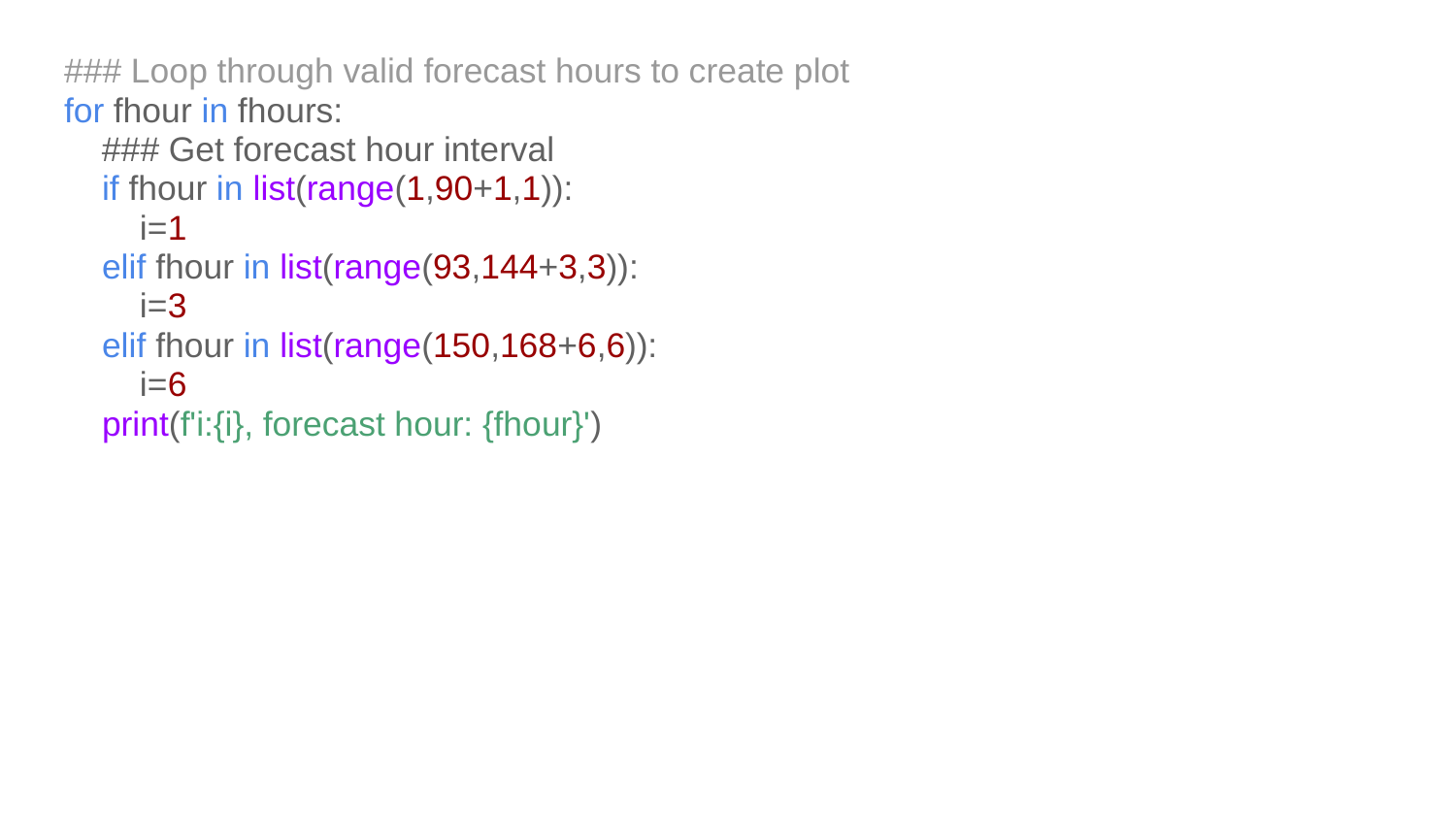

### Loop through valid forecast hours to create plot for fhour in fhours: ### Get forecast hour interval if fhour in list(range(1,90+1,1)): i=1 elif fhour in list(range(93,144+3,3)): i=3 elif fhour in list(range(150,168+6,6)): i=6 print(f'i:{i}, forecast hour: {fhour}')